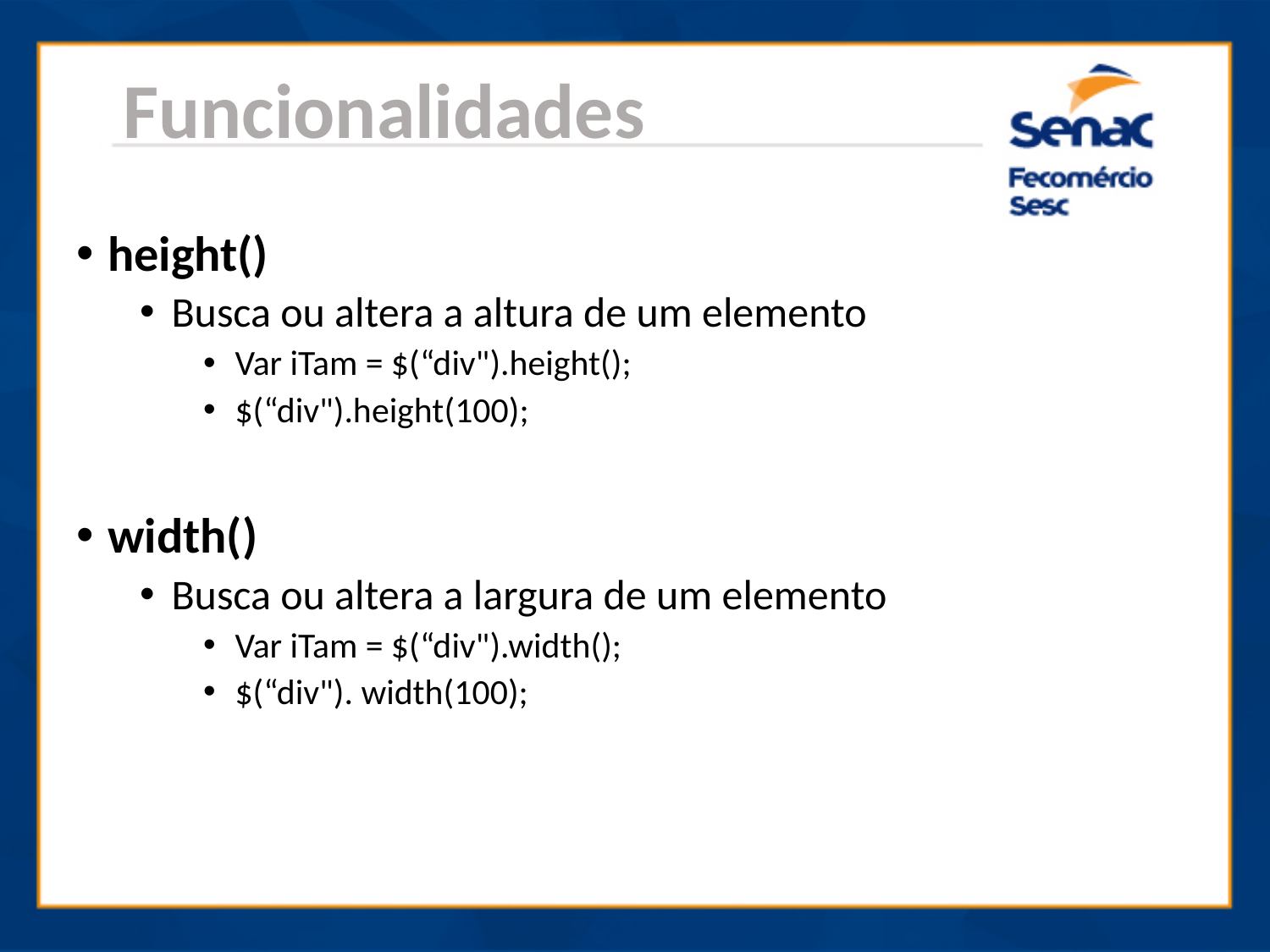

Funcionalidades
height()
Busca ou altera a altura de um elemento
Var iTam = $(“div").height();
$(“div").height(100);

width()
Busca ou altera a largura de um elemento
Var iTam = $(“div").width();
$(“div"). width(100);